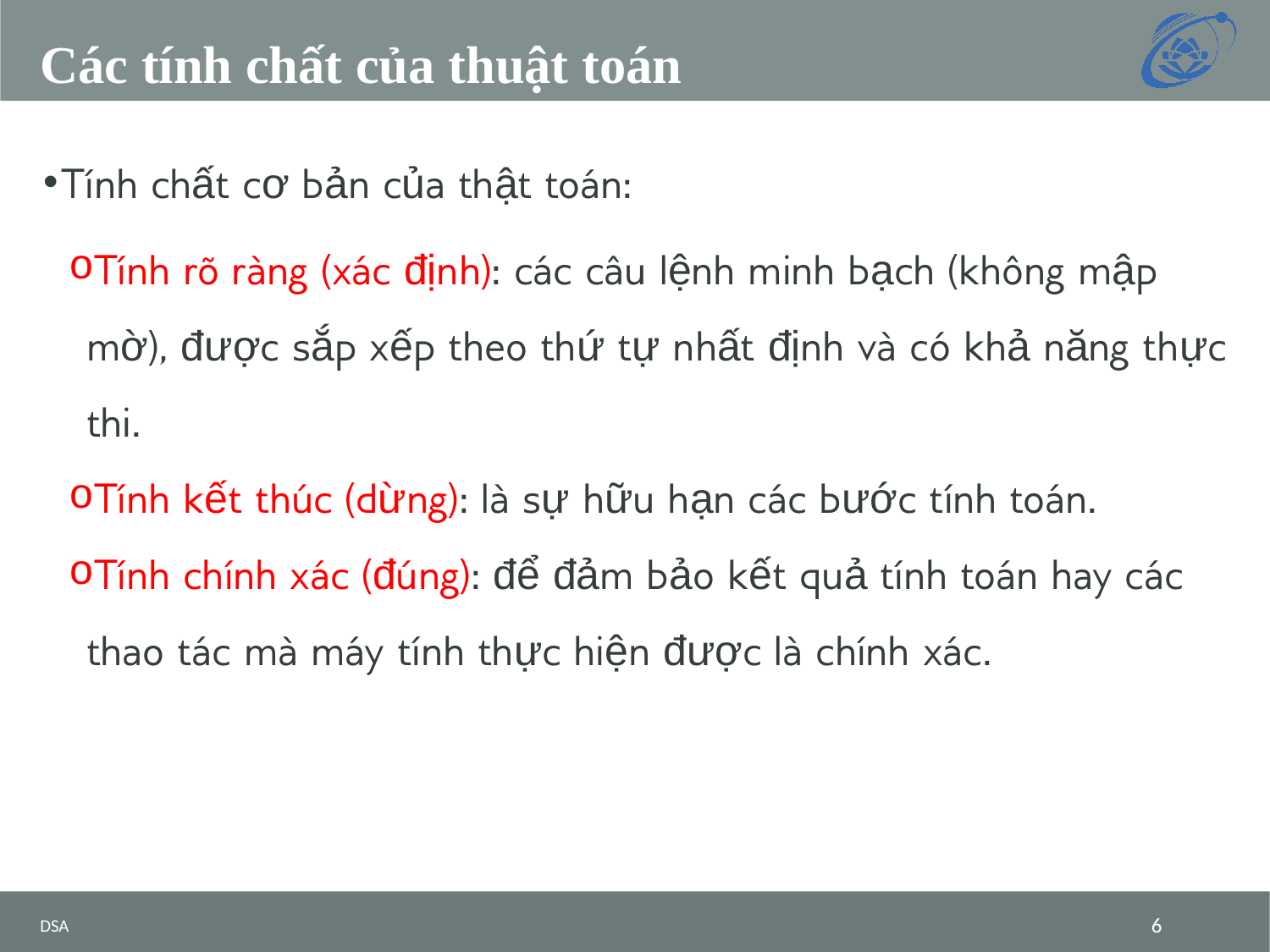

# Các tính chất của thuật toán
Tính chất cơ bản của thật toán:
Tính rõ ràng (xác định): các câu lệnh minh bạch (không mập mờ), được sắp xếp theo thứ tự nhất định và có khả năng thực thi.
Tính kết thúc (dừng): là sự hữu hạn các bước tính toán.
Tính chính xác (đúng): để đảm bảo kết quả tính toán hay các thao tác mà máy tính thực hiện được là chính xác.

DSA
6